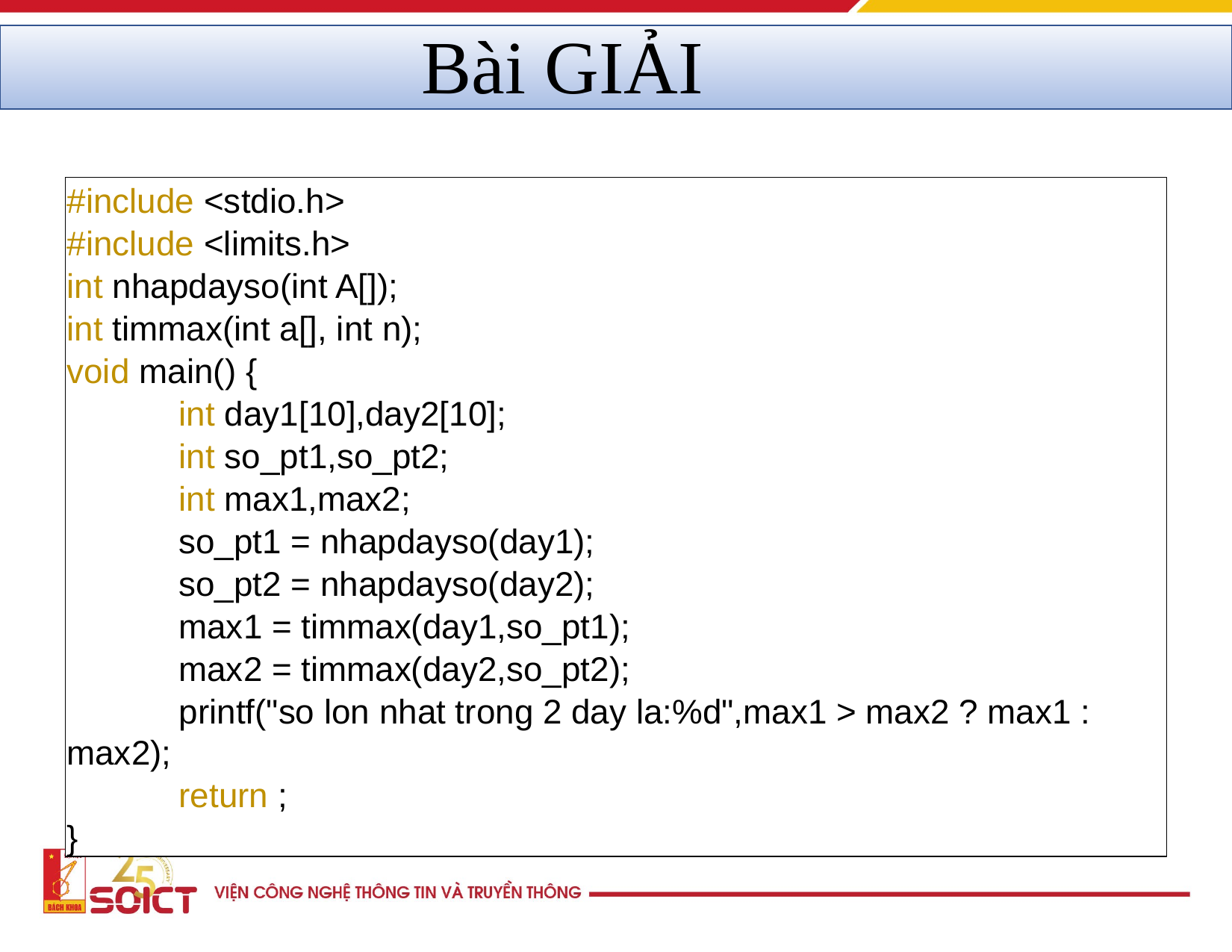

# Bài GIẢI

#include <stdio.h>
#include <limits.h>
int nhapdayso(int A[]);
int timmax(int a[], int n);
void main() {
	int day1[10],day2[10];
	int so_pt1,so_pt2;
	int max1,max2;
	so_pt1 = nhapdayso(day1);
	so_pt2 = nhapdayso(day2);
	max1 = timmax(day1,so_pt1);
	max2 = timmax(day2,so_pt2);
	printf("so lon nhat trong 2 day la:%d",max1 > max2 ? max1 : max2);
	return ;
}